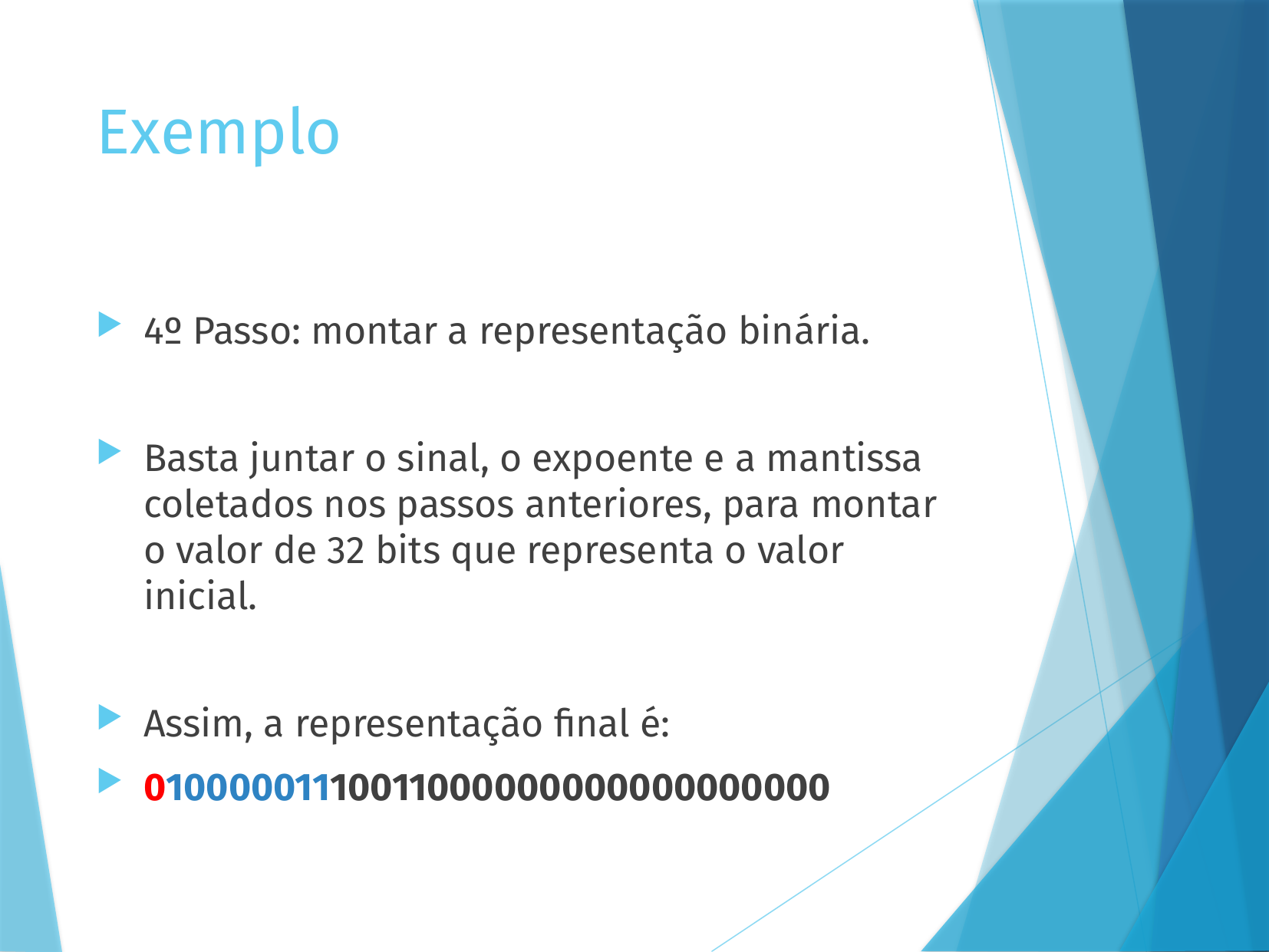

# Exemplo
4º Passo: montar a representação binária.

Basta juntar o sinal, o expoente e a mantissa coletados nos passos anteriores, para montar o valor de 32 bits que representa o valor inicial.

Assim, a representação final é:
01000001110011000000000000000000